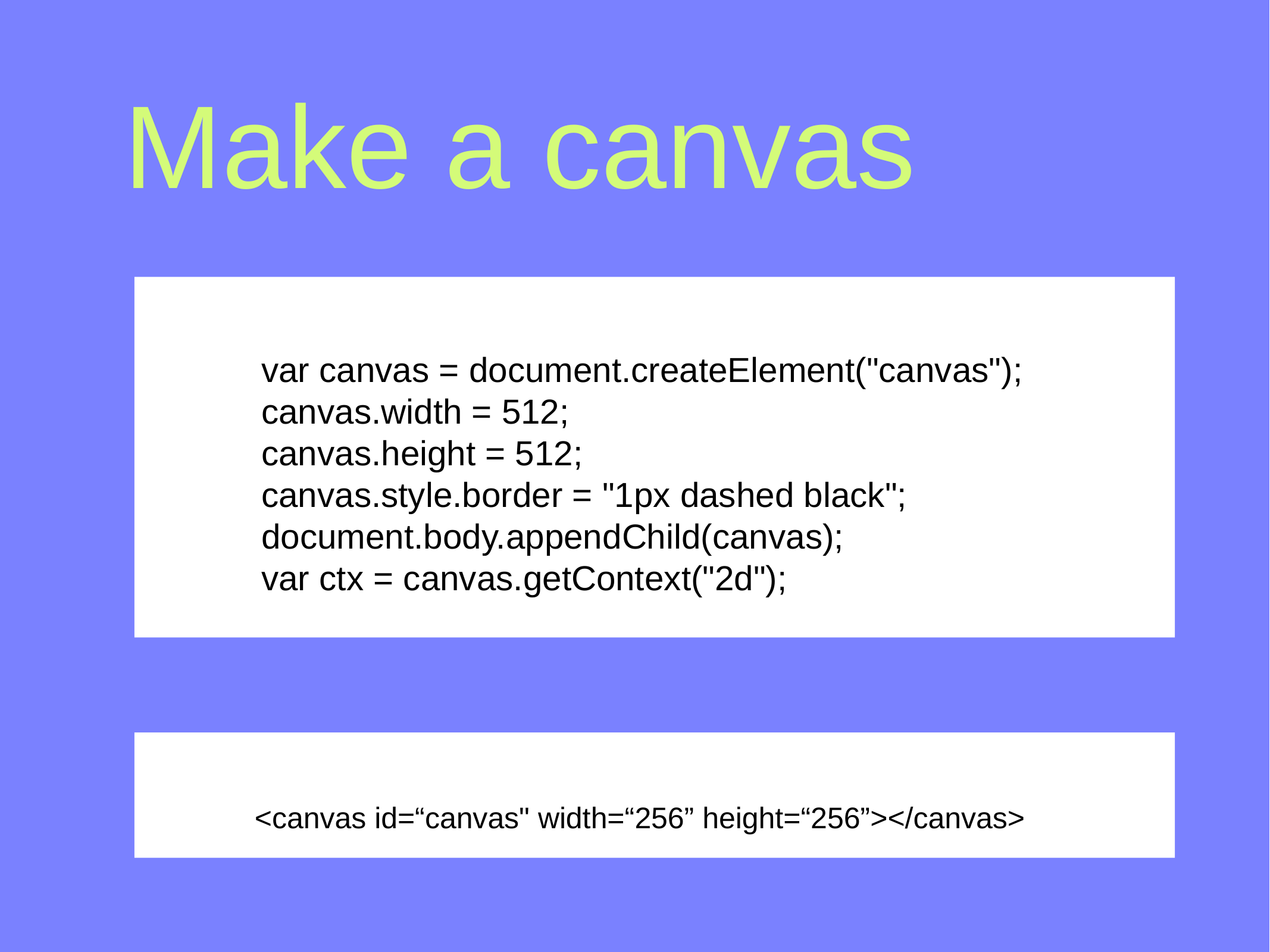

# Make a canvas

var canvas = document.createElement("canvas");
canvas.width = 512;
canvas.height = 512;
canvas.style.border = "1px dashed black";
document.body.appendChild(canvas);
var ctx = canvas.getContext("2d");

<canvas id=“canvas" width=“256” height=“256”></canvas>